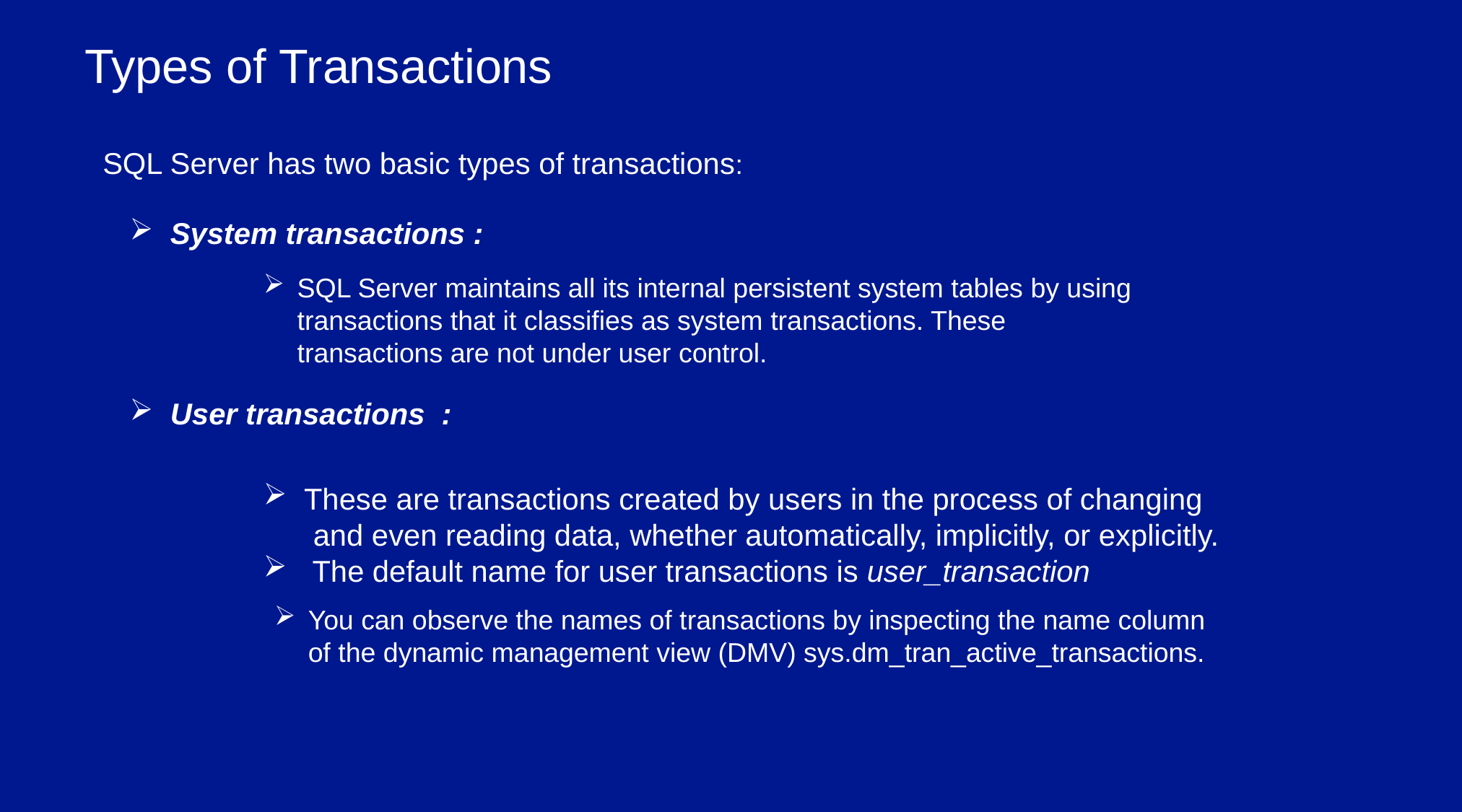

Types of Transactions
SQL Server has two basic types of transactions:
System transactions :

User transactions  :

SQL Server maintains all its internal persistent system tables by using transactions that it classifies as system transactions. These transactions are not under user control.
These are transactions created by users in the process of changing
      and even reading data, whether automatically, implicitly, or explicitly.
 The default name for user transactions is user_transaction
You can observe the names of transactions by inspecting the name column of the dynamic management view (DMV) sys.dm_tran_active_transactions.